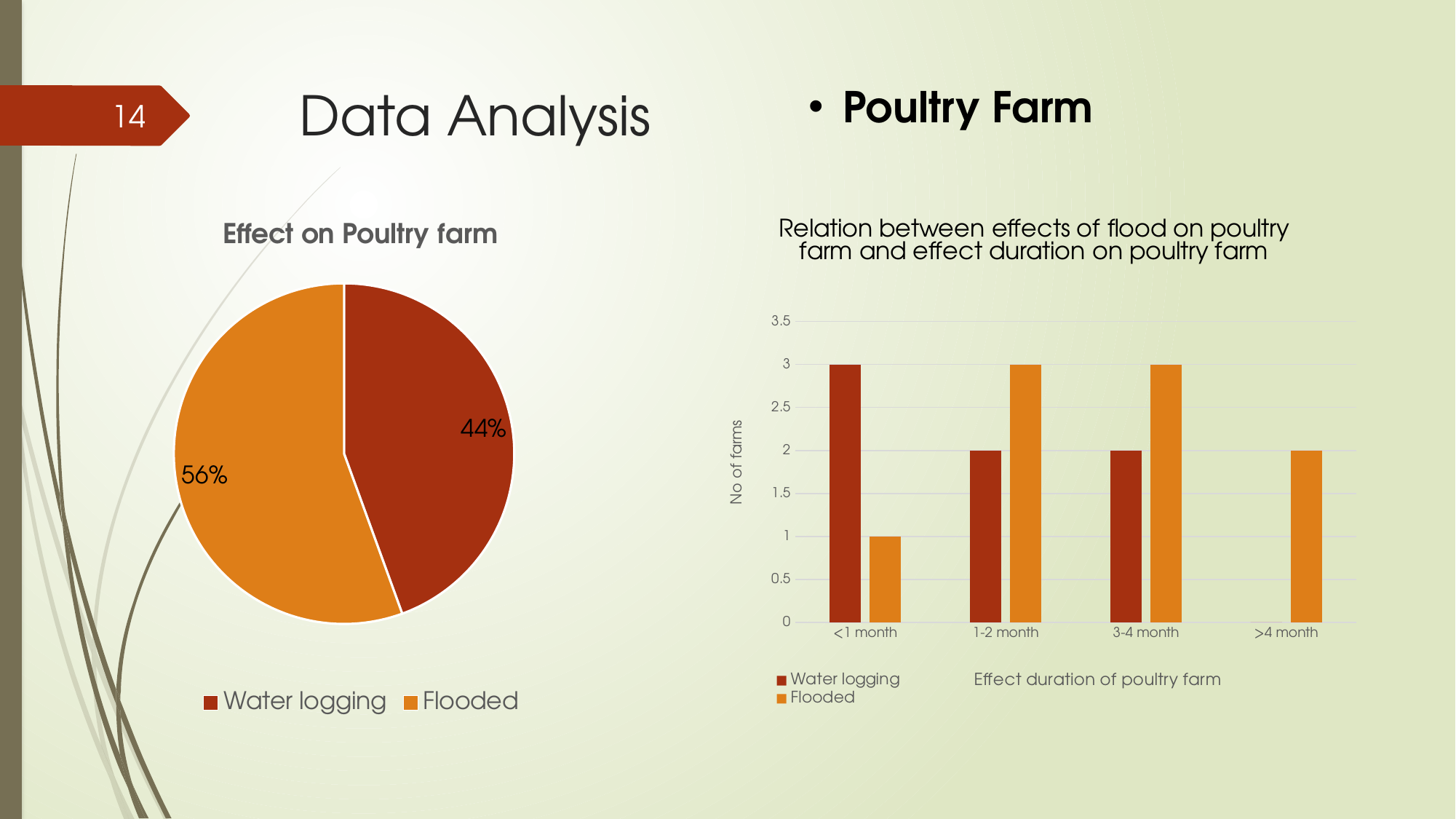

Poultry Farm
# Data Analysis
14

### Chart: Effect on Poultry farm

| Category |  |
|---|---|
| Water logging | 8.0 |
| Flooded | 10.0 |

### Chart: Relation between effects of flood on poultry farm and effect duration on poultry farm

| Category | Water logging | Flooded |
|---|---|---|
| <1 month | 3.0 | 1.0 |
| 1-2 month | 2.0 | 3.0 |
| 3-4 month | 2.0 | 3.0 |
| >4 month | 0.0 | 2.0 |